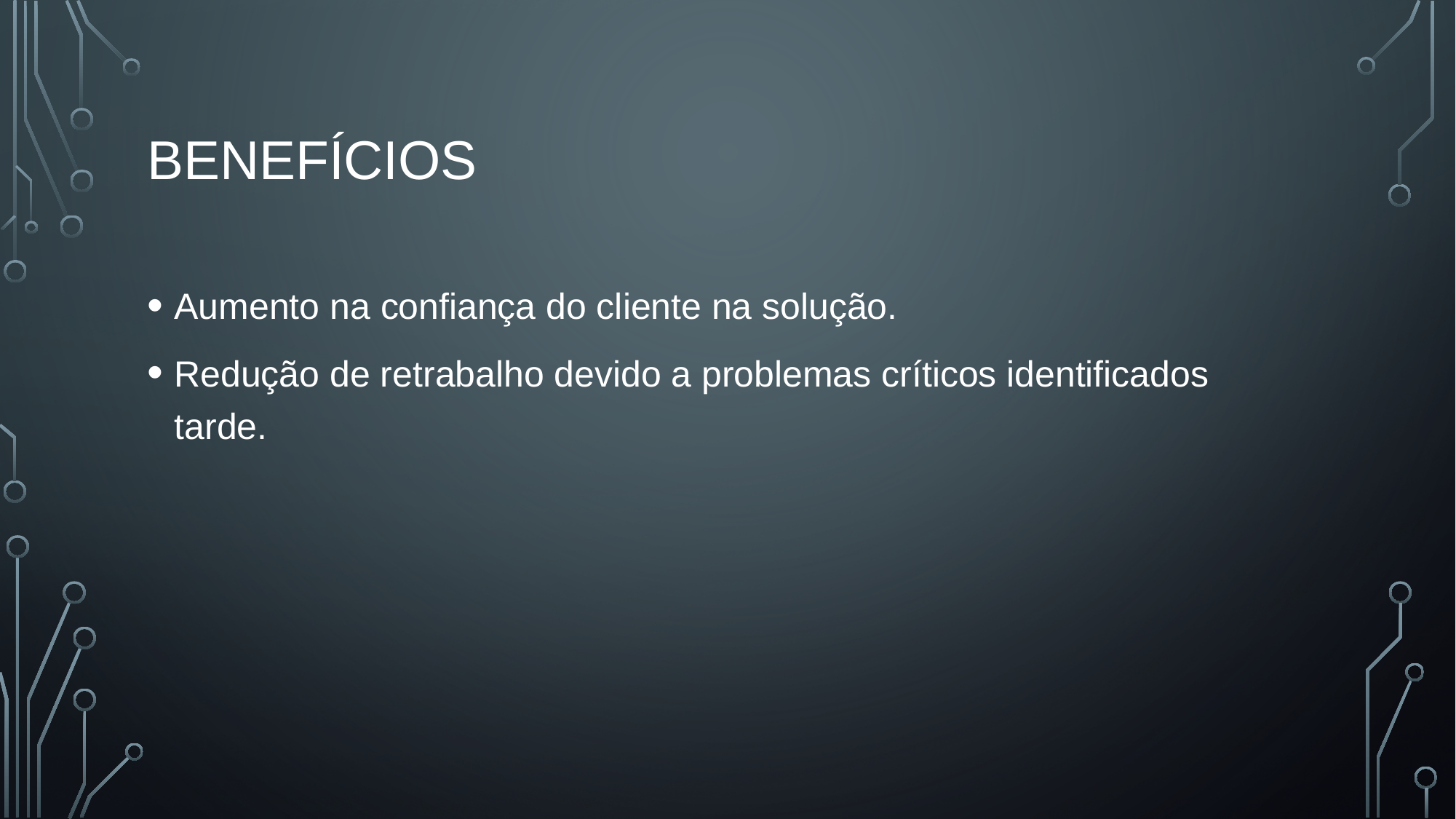

# Benefícios
Aumento na confiança do cliente na solução.
Redução de retrabalho devido a problemas críticos identificados tarde.